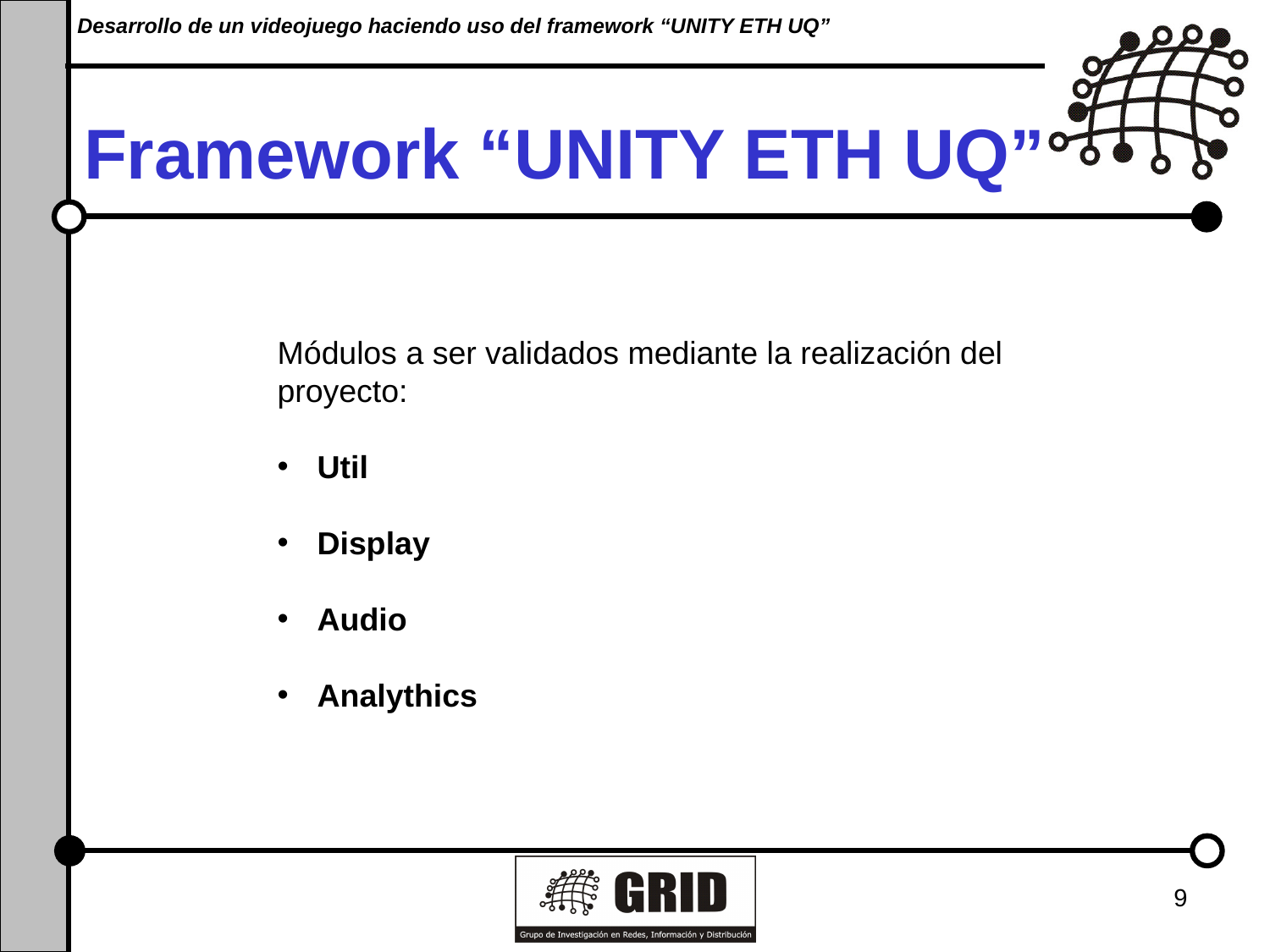

Desarrollo de un videojuego haciendo uso del framework “UNITY ETH UQ”
# Framework “UNITY ETH UQ”

Módulos a ser validados mediante la realización del proyecto:

Util

Display

Audio

Analythics
9